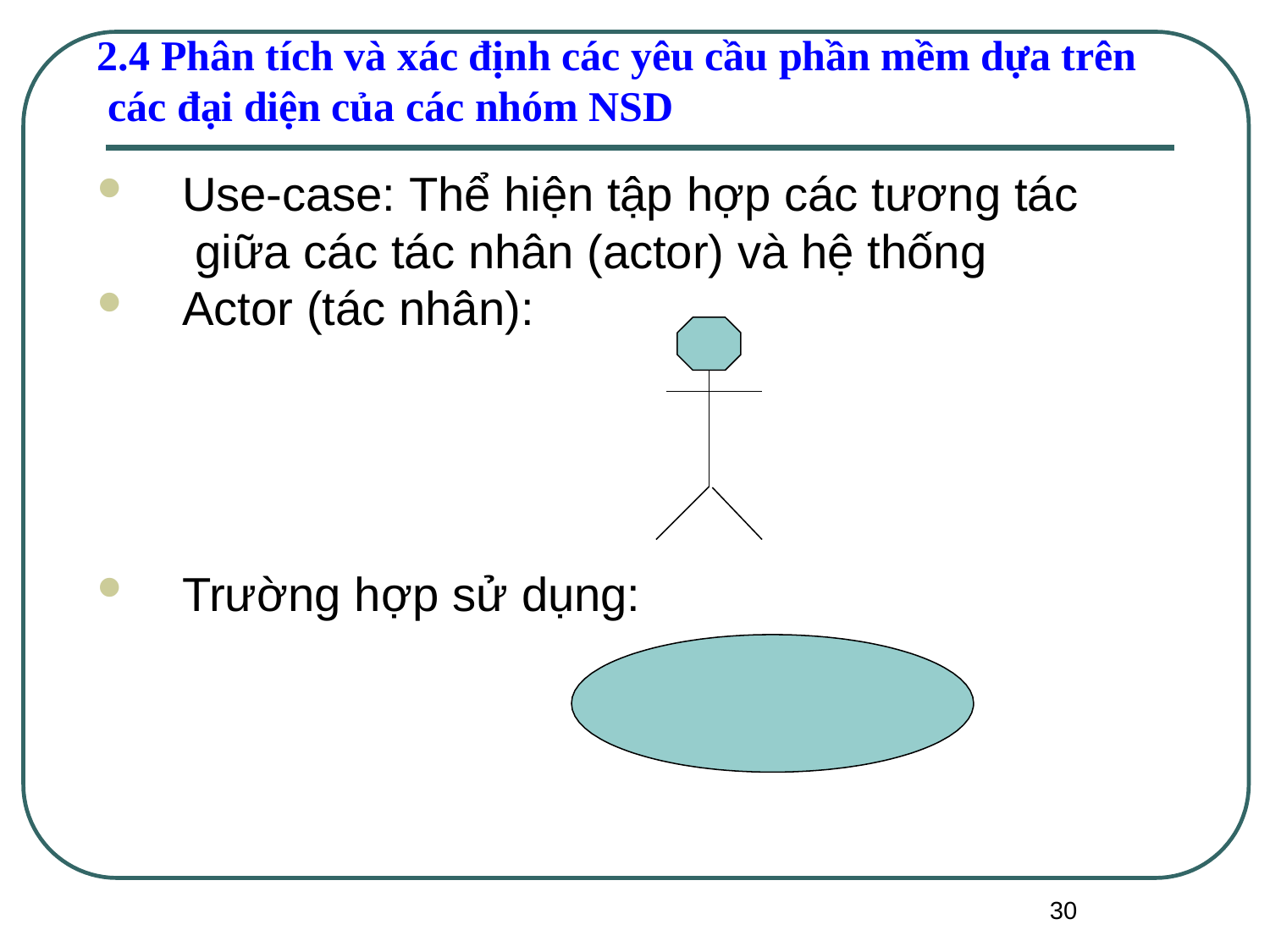

2.4 Phân tích và xác định các yêu cầu phần mềm dựa trên  các đại diện của các nhóm NSD
Use-case: Thể hiện tập hợp các tương tác  giữa các tác nhân (actor) và hệ thống
Actor (tác nhân):

Trường hợp sử dụng:

30